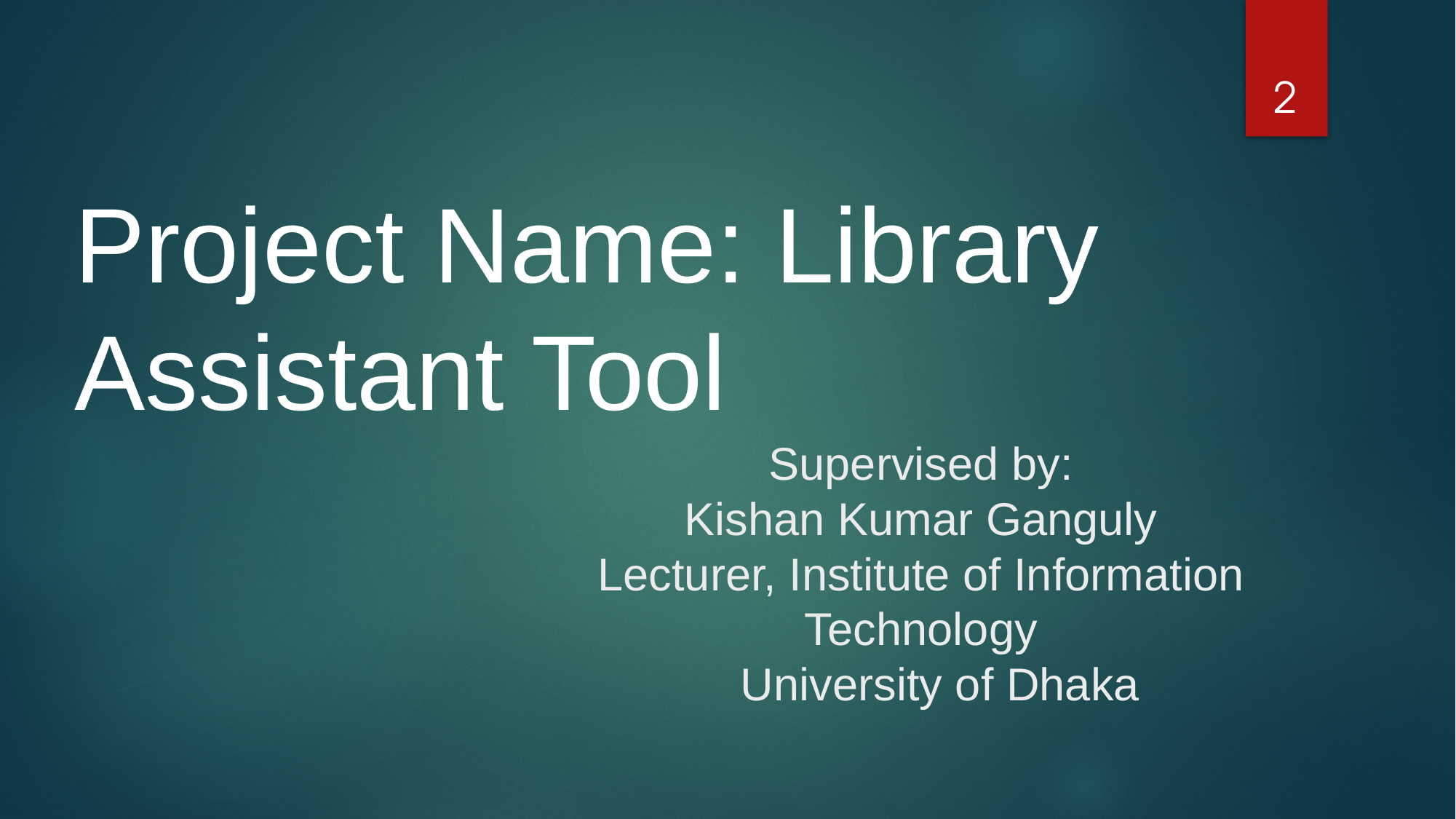

2
Project Name: Library Assistant Tool
# Supervised by: Kishan Kumar Ganguly Lecturer, Institute of Information Technology    University of Dhaka